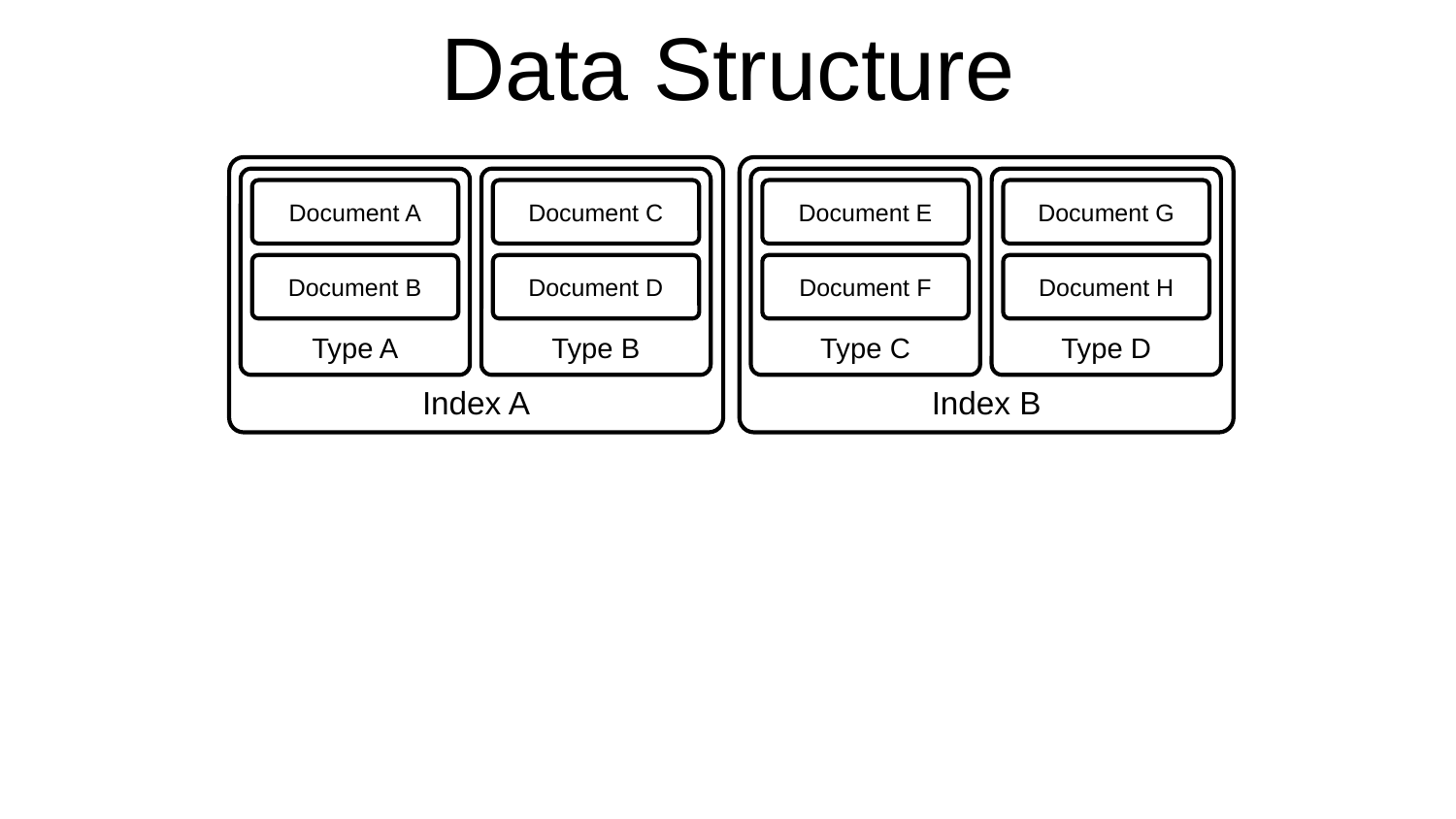

# Data Structure
Index A
Index B
Type A
Type B
Type C
Type D
Document A
Document C
Document E
Document G
Document B
Document D
Document F
Document H